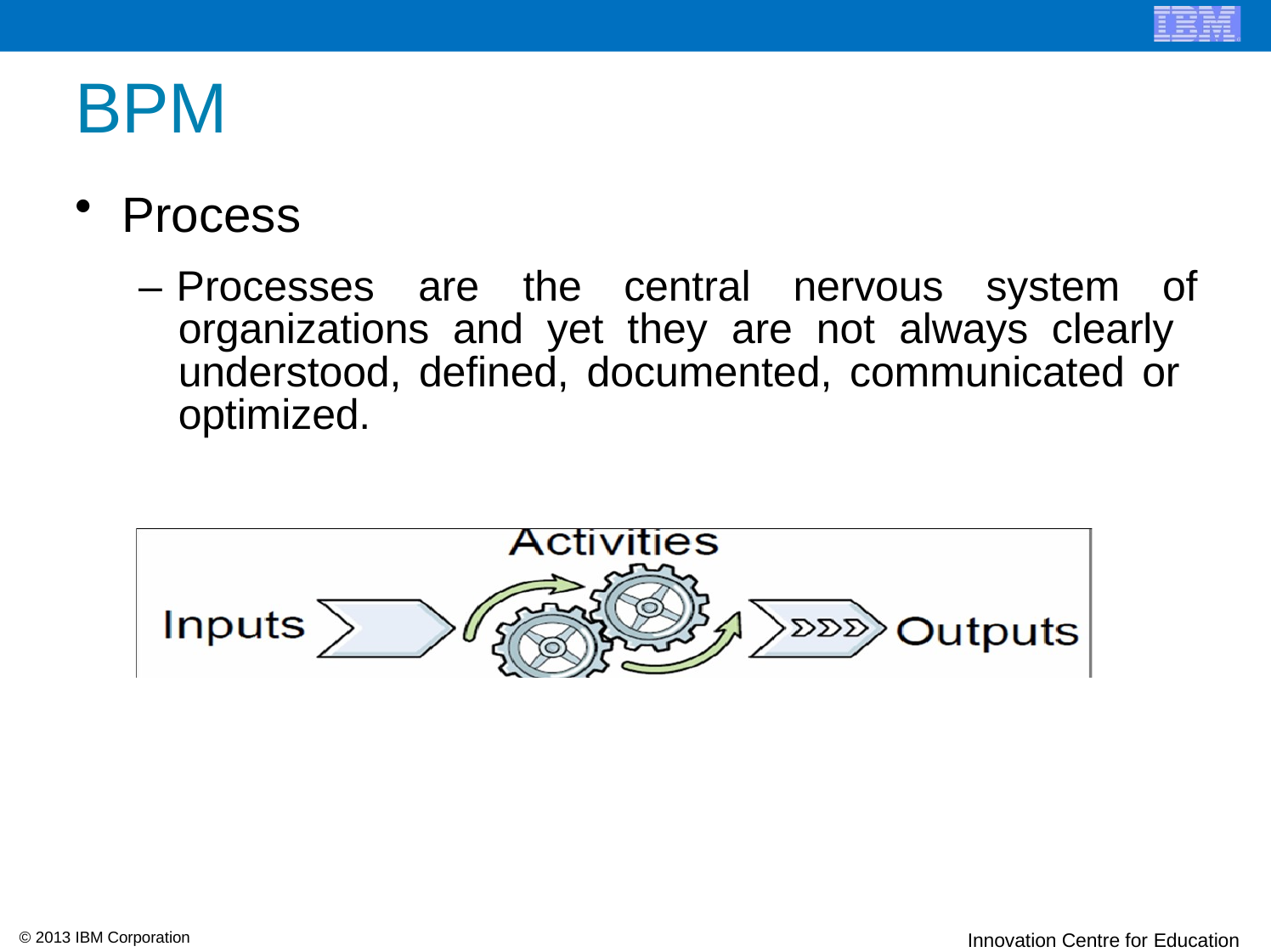

# BPM
Process
– Processes
are	the	central	nervous	system	of
organizations and yet they are not always clearly  understood, defined, documented, communicated or  optimized.

© 2013 IBM Corporation
Innovation Centre for Education